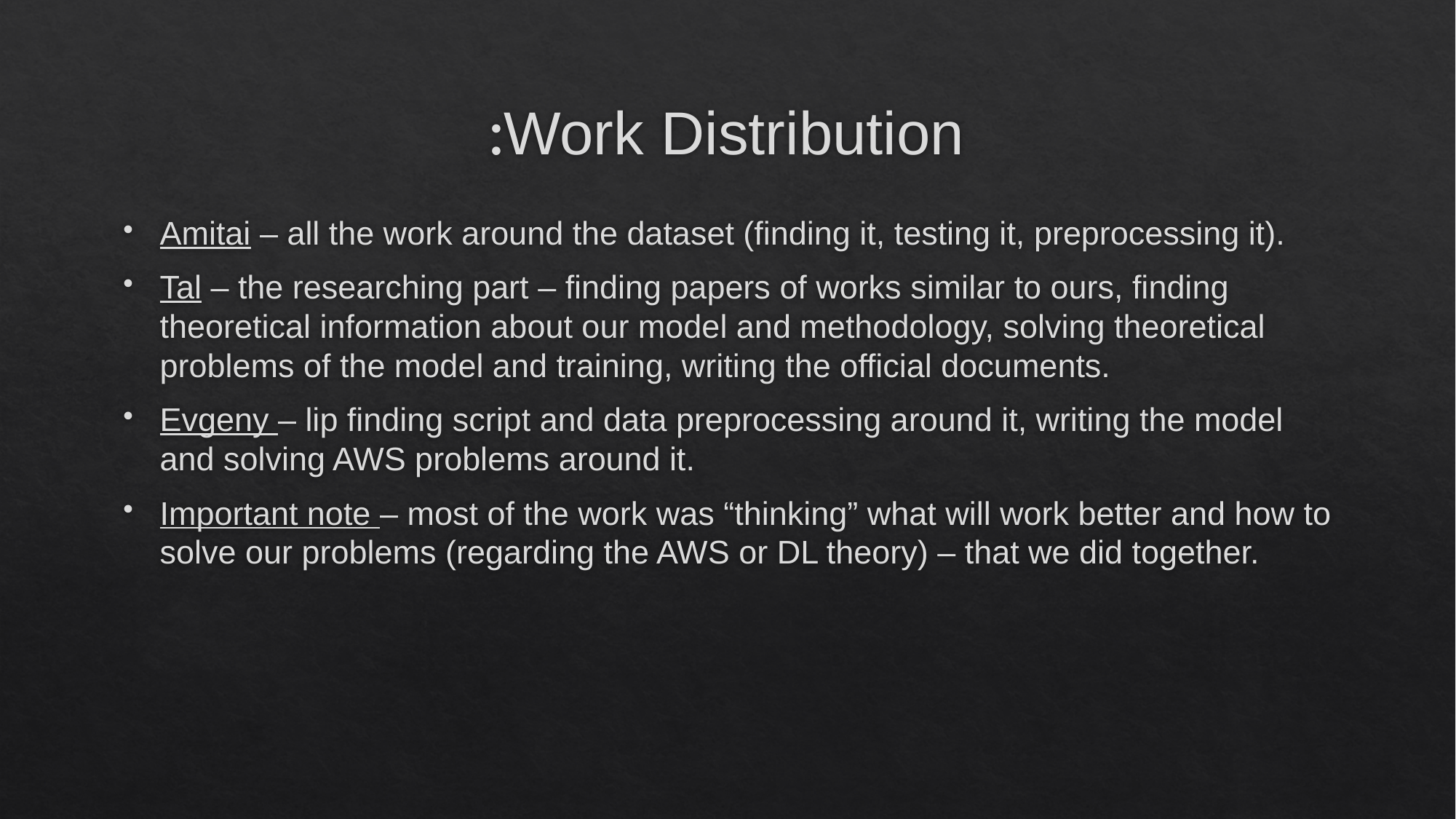

# Work Distribution:
Amitai – all the work around the dataset (finding it, testing it, preprocessing it).
Tal – the researching part – finding papers of works similar to ours, finding theoretical information about our model and methodology, solving theoretical problems of the model and training, writing the official documents.
Evgeny – lip finding script and data preprocessing around it, writing the model and solving AWS problems around it.
Important note – most of the work was “thinking” what will work better and how to solve our problems (regarding the AWS or DL theory) – that we did together.